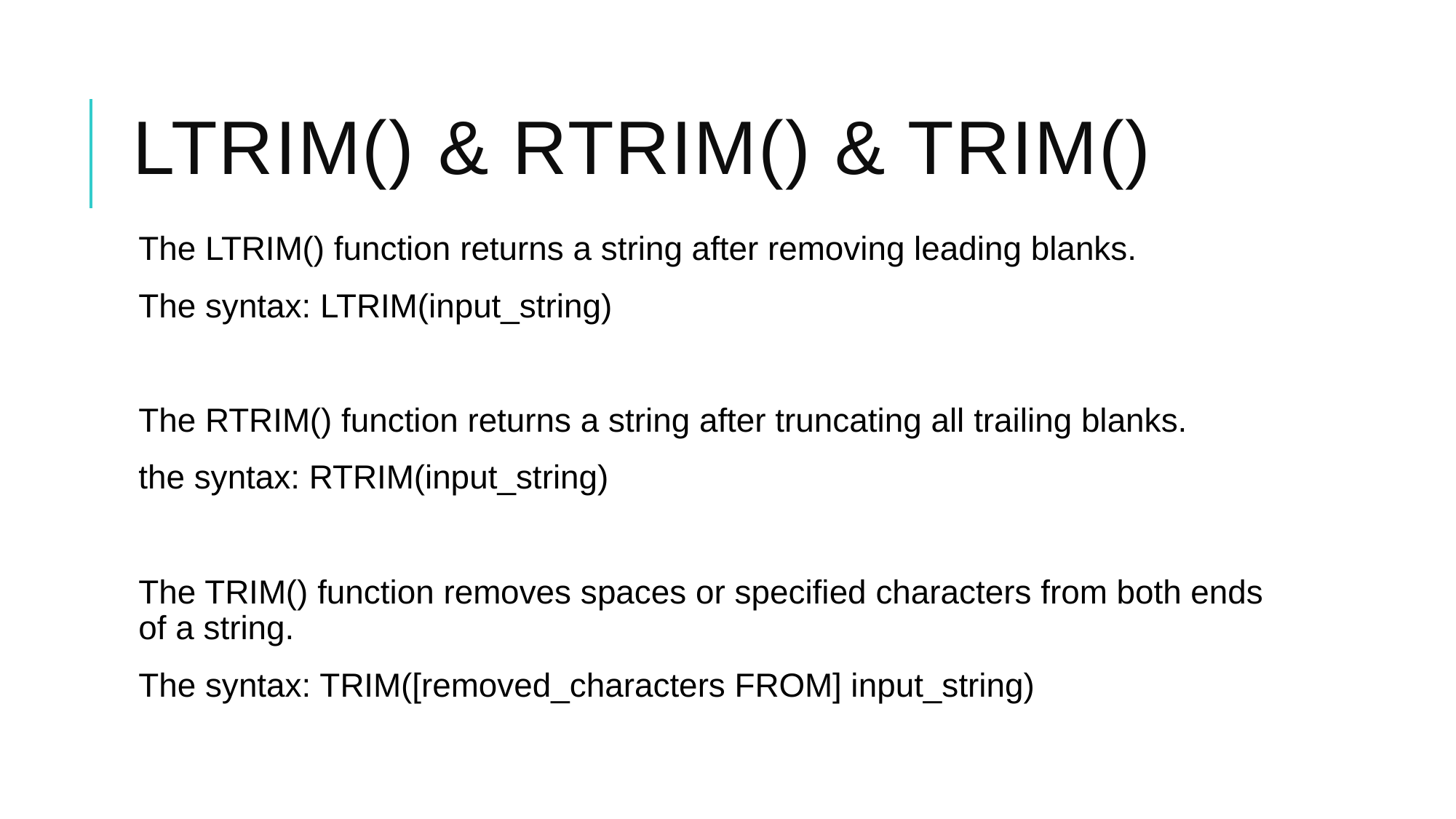

# LTRIM() & RTRIM() & Trim()
The LTRIM() function returns a string after removing leading blanks.
The syntax: LTRIM(input_string)

The RTRIM() function returns a string after truncating all trailing blanks.
the syntax: RTRIM(input_string)

The TRIM() function removes spaces or specified characters from both ends of a string.
The syntax: TRIM([removed_characters FROM] input_string)